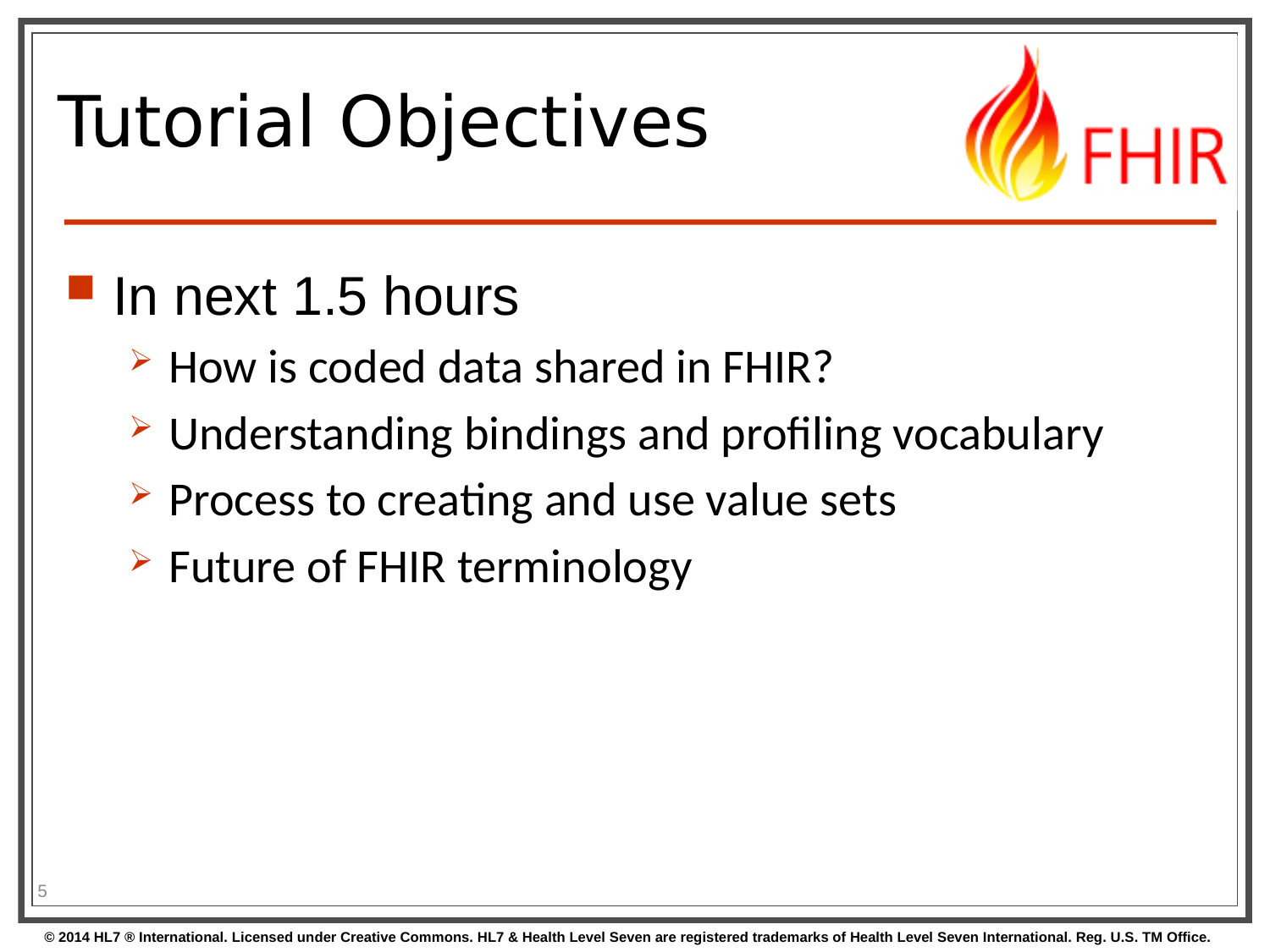

# Tutorial Objectives
In next 1.5 hours
How is coded data shared in FHIR?
Understanding bindings and profiling vocabulary
Process to creating and use value sets
Future of FHIR terminology
5